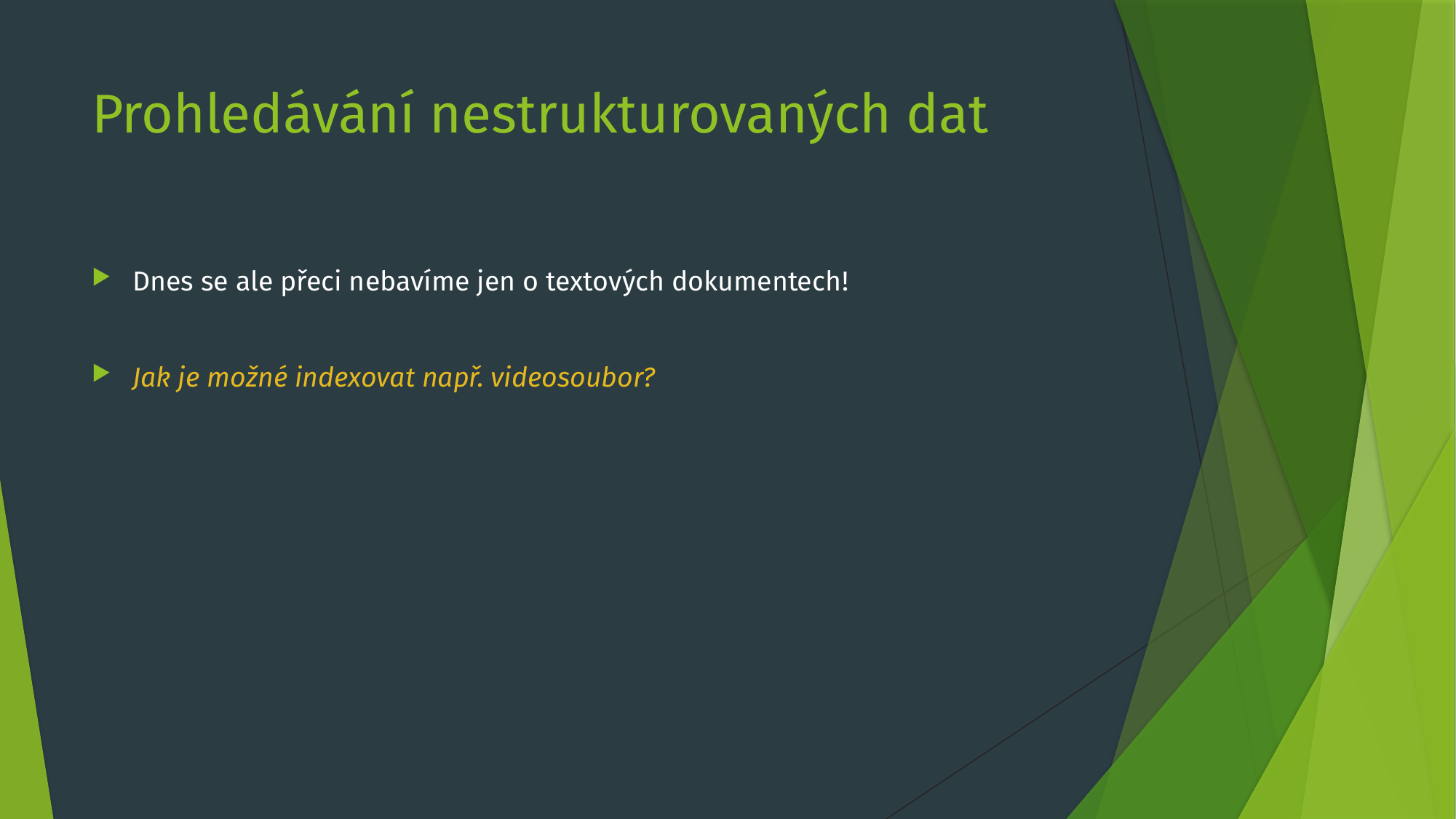

# Prohledávání nestrukturovaných dat
Dnes se ale přeci nebavíme jen o textových dokumentech!

Jak je možné indexovat např. videosoubor?